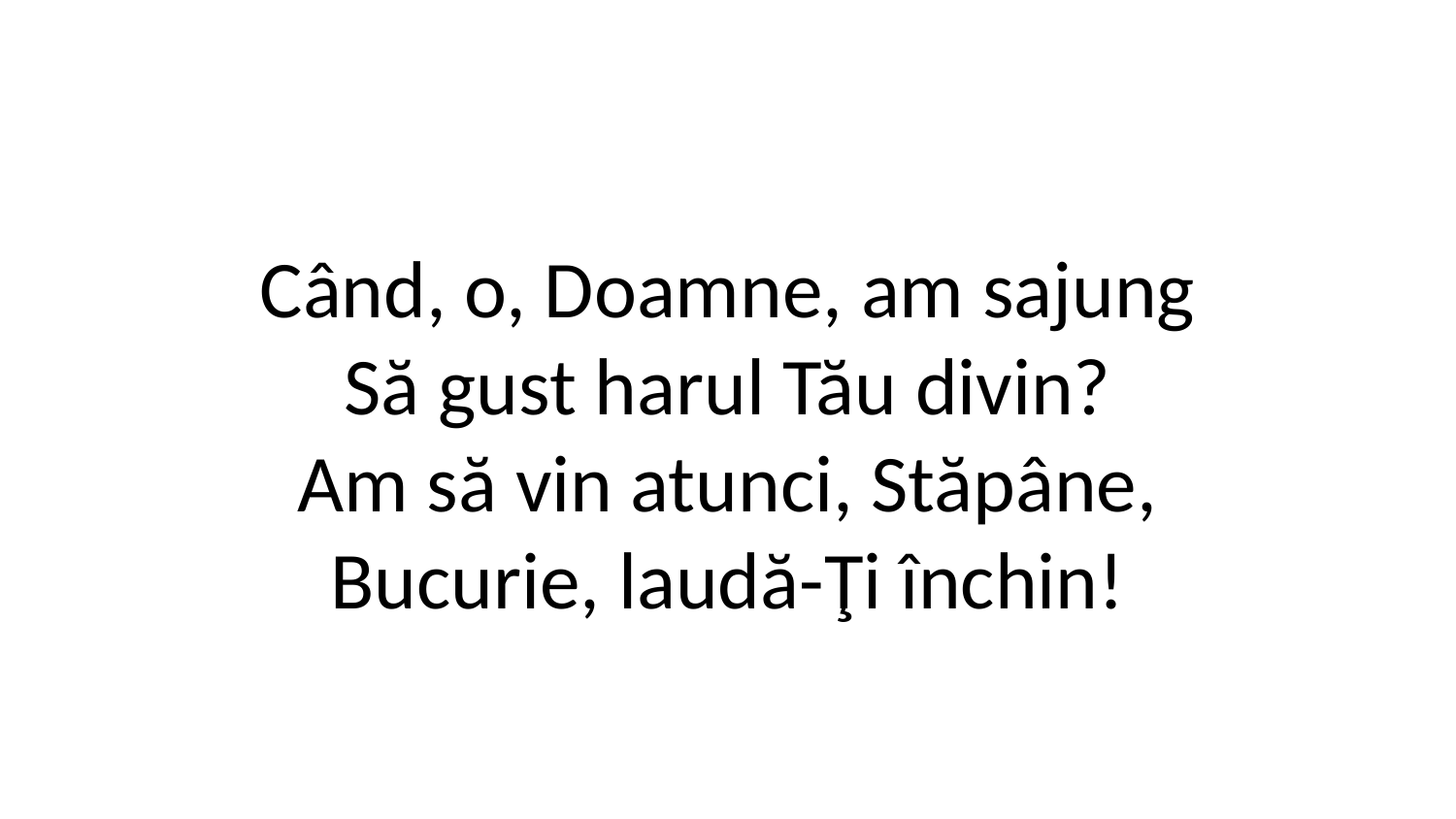

Când, o, Doamne, am sajung
Să gust harul Tău divin?
Am să vin atunci, Stăpâne,
Bucurie, laudă-Ţi închin!